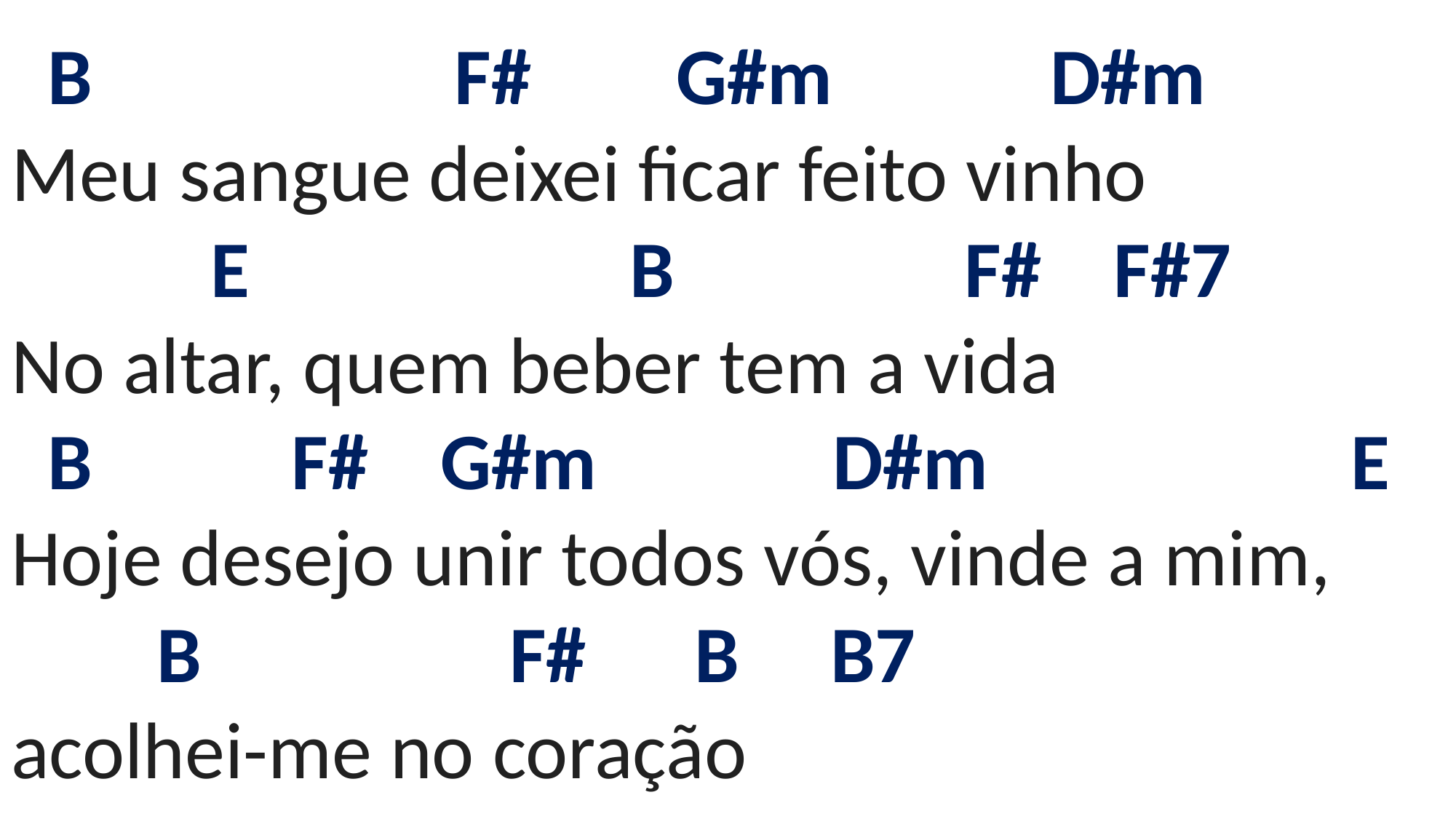

# B                    F#        G#m            D#m Meu sangue deixei ficar feito vinho E                     B                F#    F#7 No altar, quem beber tem a vida B           F#    G#m             D#m                    E Hoje desejo unir todos vós, vinde a mim, B                 F#      B     B7 acolhei-me no coração